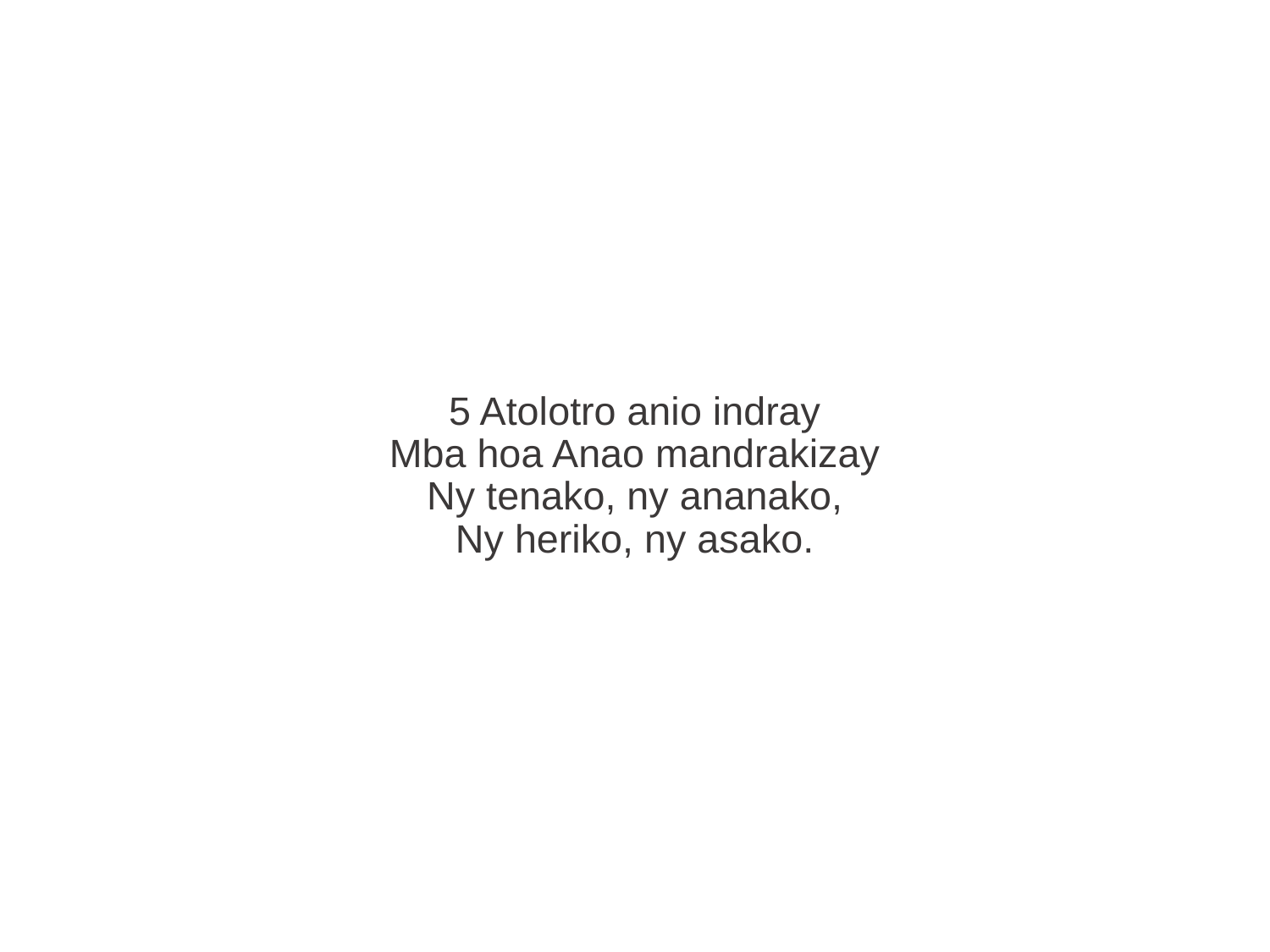

5 Atolotro anio indray
Mba hoa Anao mandrakizay
Ny tenako, ny ananako,
Ny heriko, ny asako.